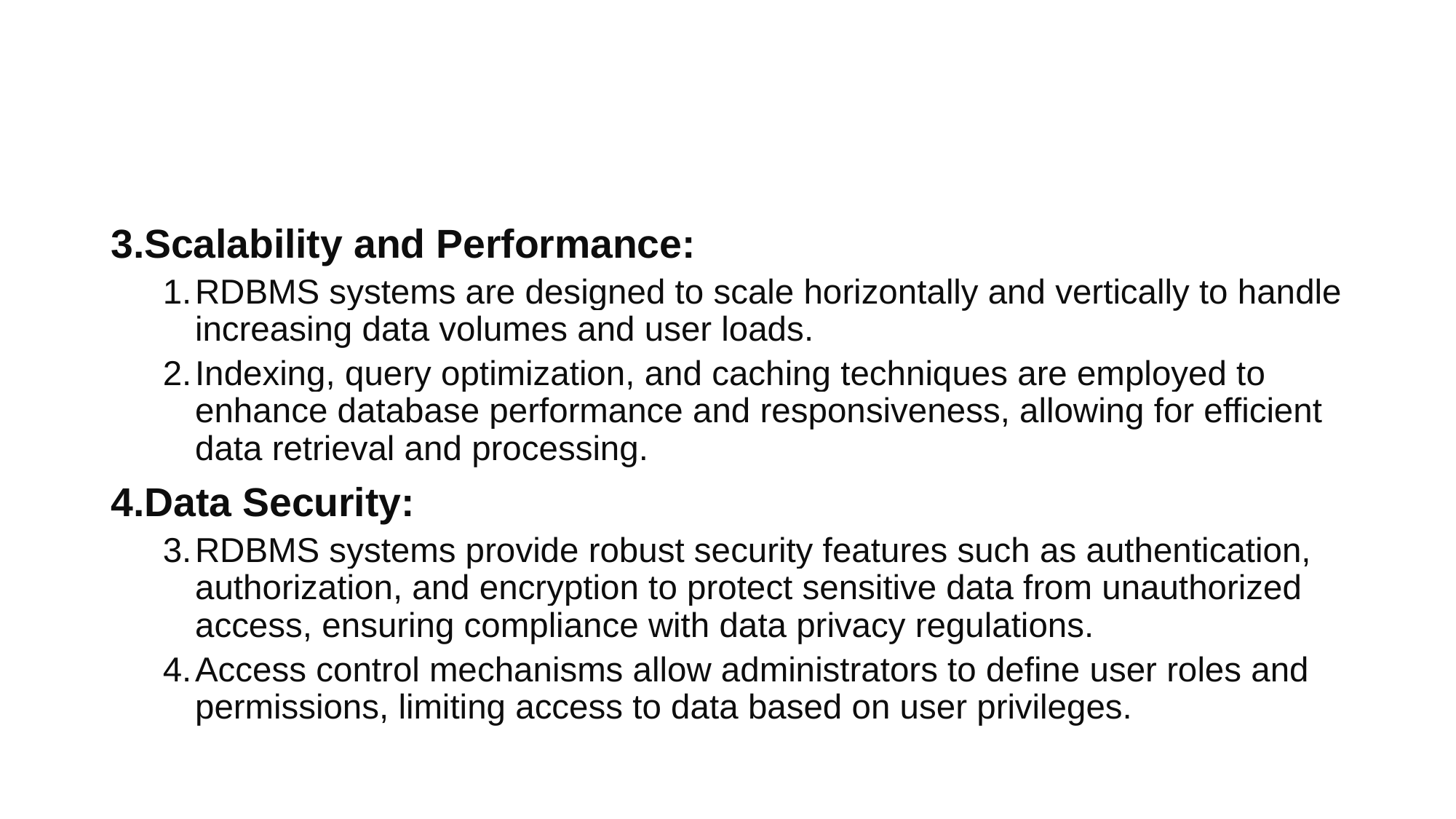

#
3.Scalability and Performance:
RDBMS systems are designed to scale horizontally and vertically to handle increasing data volumes and user loads.
Indexing, query optimization, and caching techniques are employed to enhance database performance and responsiveness, allowing for efficient data retrieval and processing.
4.Data Security:
RDBMS systems provide robust security features such as authentication, authorization, and encryption to protect sensitive data from unauthorized access, ensuring compliance with data privacy regulations.
Access control mechanisms allow administrators to define user roles and permissions, limiting access to data based on user privileges.